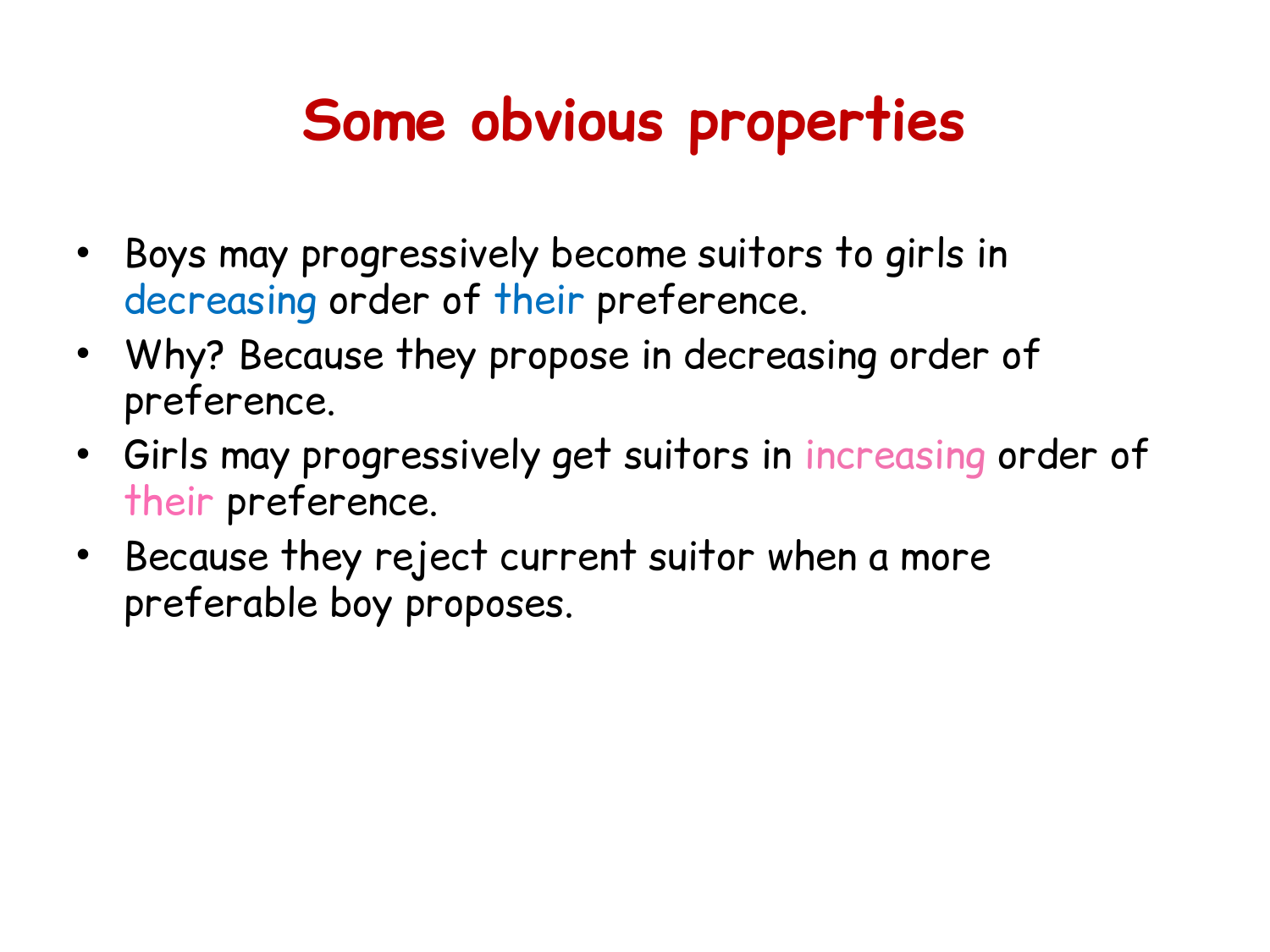

# Some obvious properties
Boys may progressively become suitors to girls in decreasing order of their preference.
Why? Because they propose in decreasing order of preference.
Girls may progressively get suitors in increasing order of their preference.
Because they reject current suitor when a more preferable boy proposes.